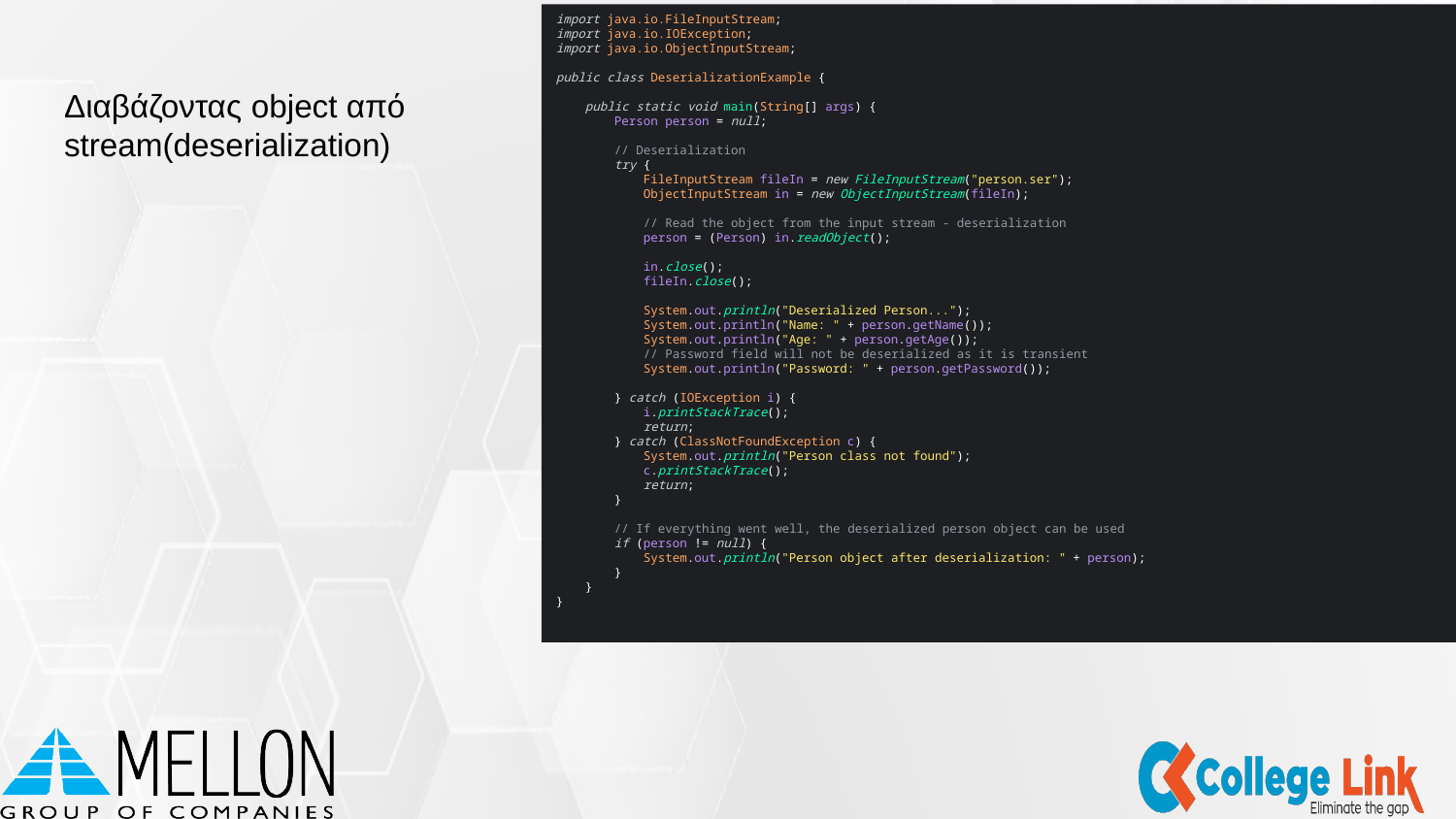

import java.io.FileInputStream;
import java.io.IOException;
import java.io.ObjectInputStream;
public class DeserializationExample {
    public static void main(String[] args) {
        Person person = null;
        // Deserialization
        try {
            FileInputStream fileIn = new FileInputStream("person.ser");
            ObjectInputStream in = new ObjectInputStream(fileIn);
            // Read the object from the input stream - deserialization
            person = (Person) in.readObject();
            in.close();
            fileIn.close();
            System.out.println("Deserialized Person...");
            System.out.println("Name: " + person.getName());
            System.out.println("Age: " + person.getAge());
            // Password field will not be deserialized as it is transient
            System.out.println("Password: " + person.getPassword());
        } catch (IOException i) {
            i.printStackTrace();
            return;
        } catch (ClassNotFoundException c) {
            System.out.println("Person class not found");
            c.printStackTrace();
            return;
        }
        // If everything went well, the deserialized person object can be used
        if (person != null) {
            System.out.println("Person object after deserialization: " + person);
        }
    }
}
# Διαβάζοντας object από stream(deserialization)